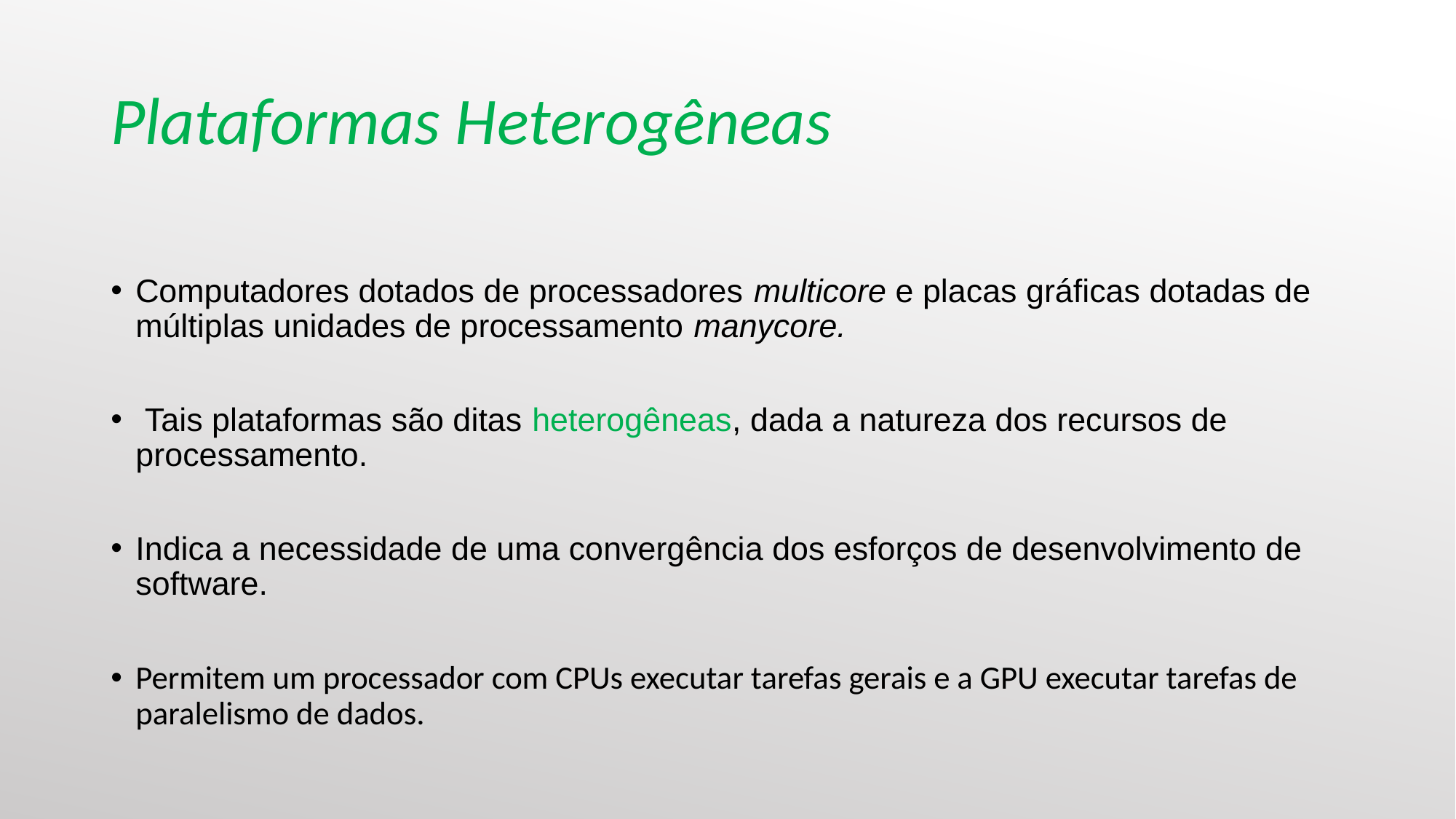

# Plataformas Heterogêneas

Computadores dotados de processadores multicore e placas gráficas dotadas de múltiplas unidades de processamento manycore.

 Tais plataformas são ditas heterogêneas, dada a natureza dos recursos de processamento.

Indica a necessidade de uma convergência dos esforços de desenvolvimento de software.

Permitem um processador com CPUs executar tarefas gerais e a GPU executar tarefas de paralelismo de dados.